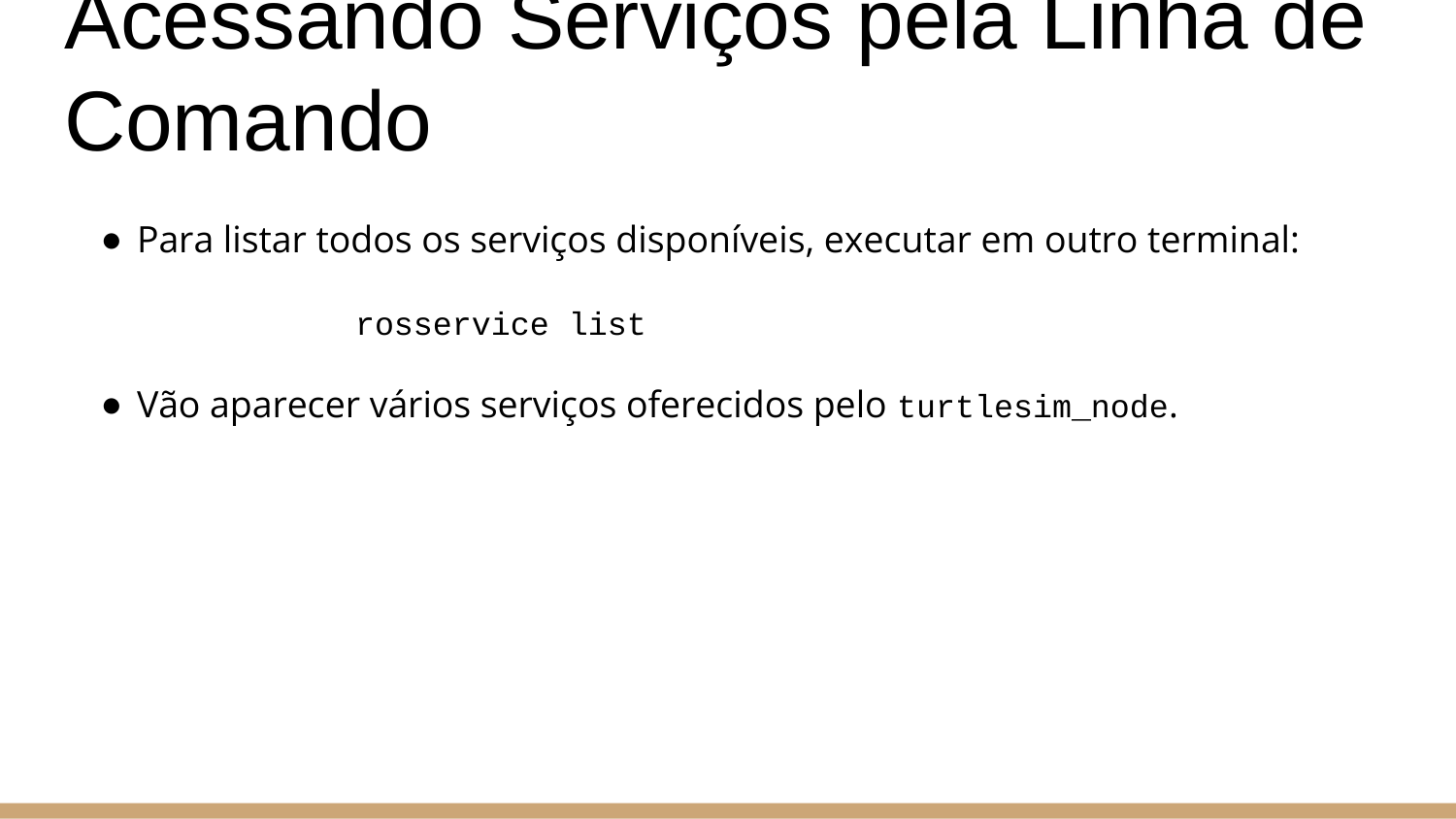

# Acessando Serviços pela Linha de Comando
Para listar todos os serviços disponíveis, executar em outro terminal:
		rosservice list
Vão aparecer vários serviços oferecidos pelo turtlesim_node.